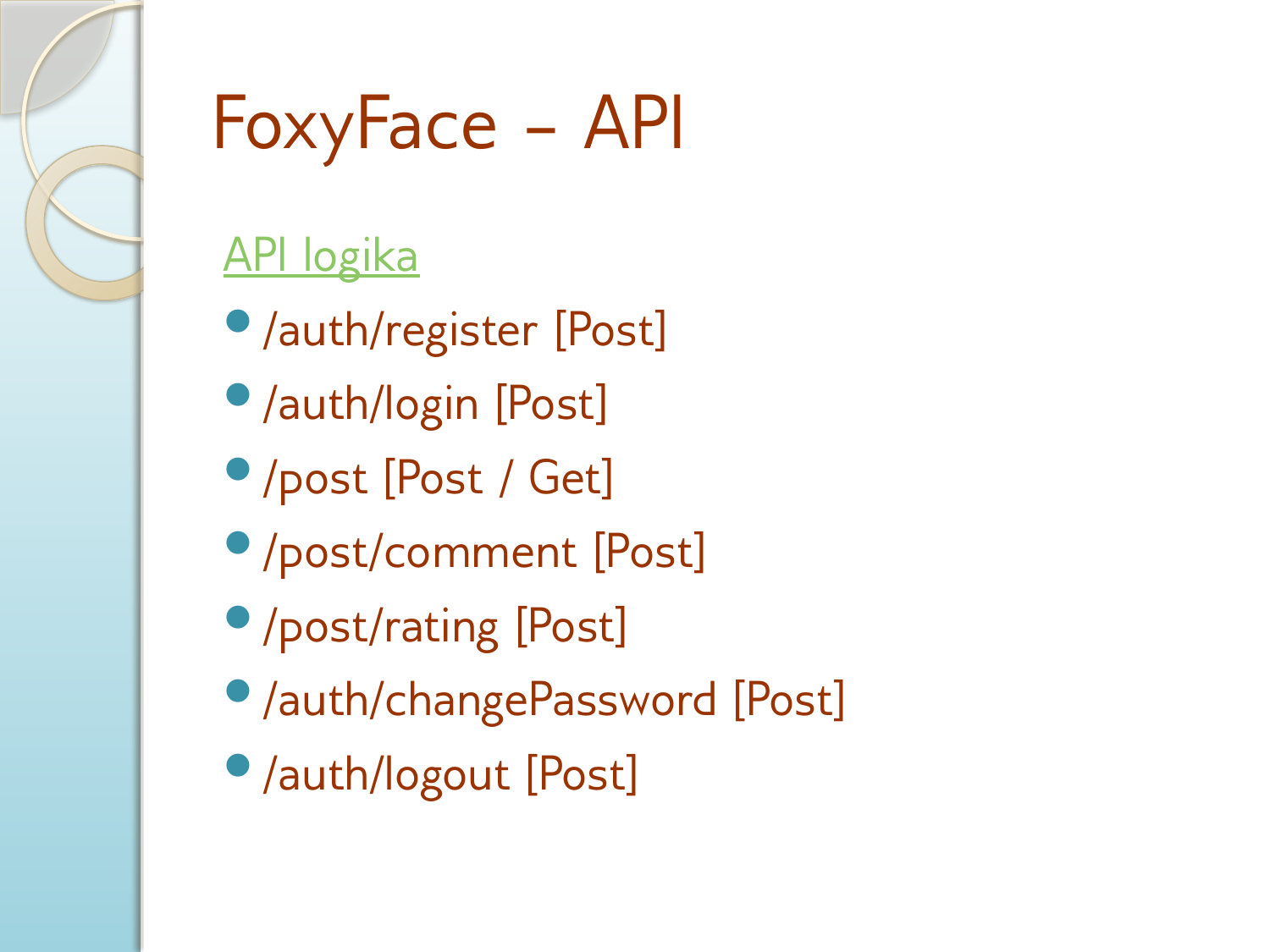

# FoxyFace – API
API logika
/auth/register [Post]
/auth/login [Post]
/post [Post / Get]
/post/comment [Post]
/post/rating [Post]
/auth/changePassword [Post]
/auth/logout [Post]